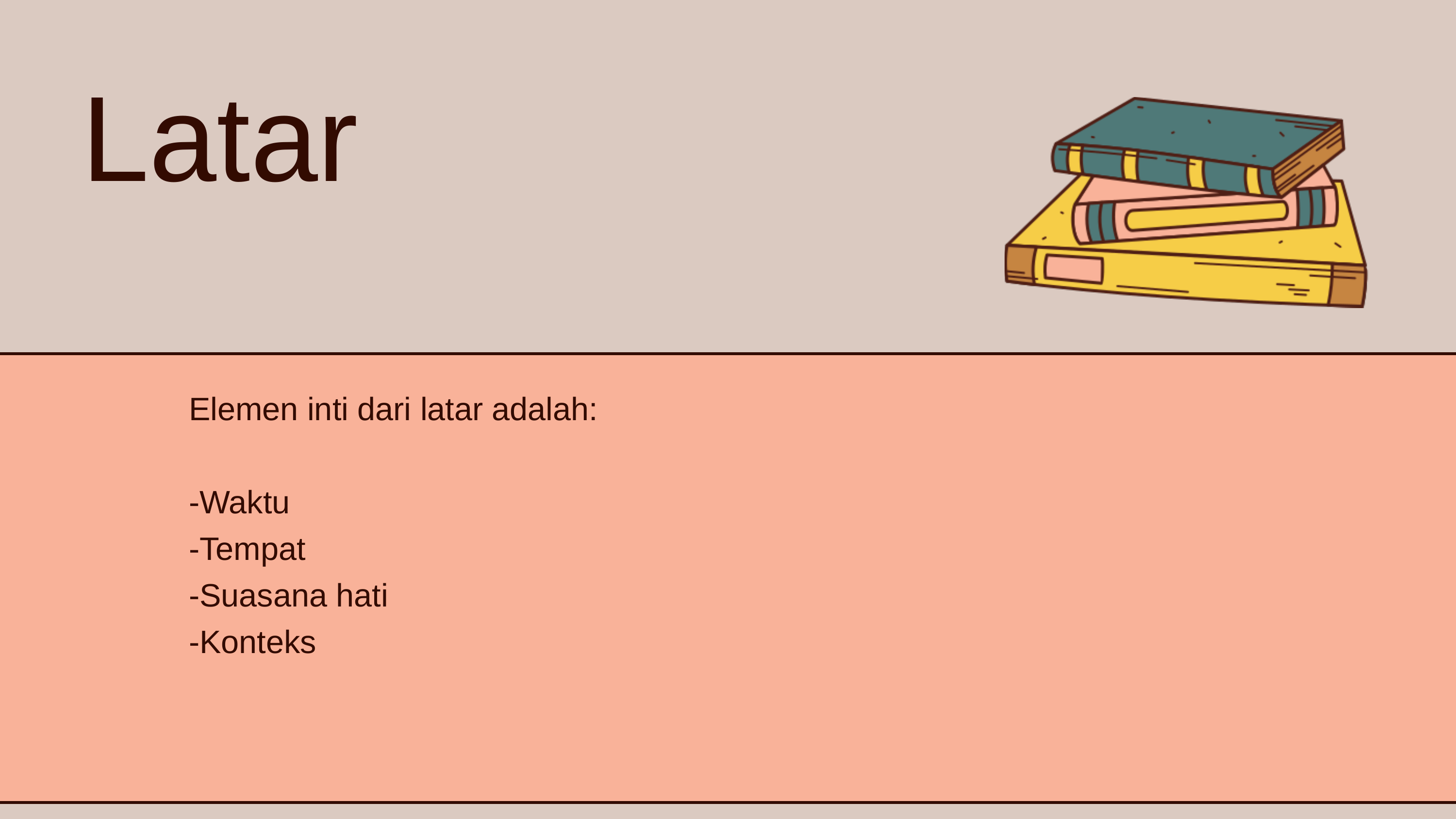

Latar

Elemen inti dari latar adalah:

-Waktu
-Tempat
-Suasana hati
-Konteks